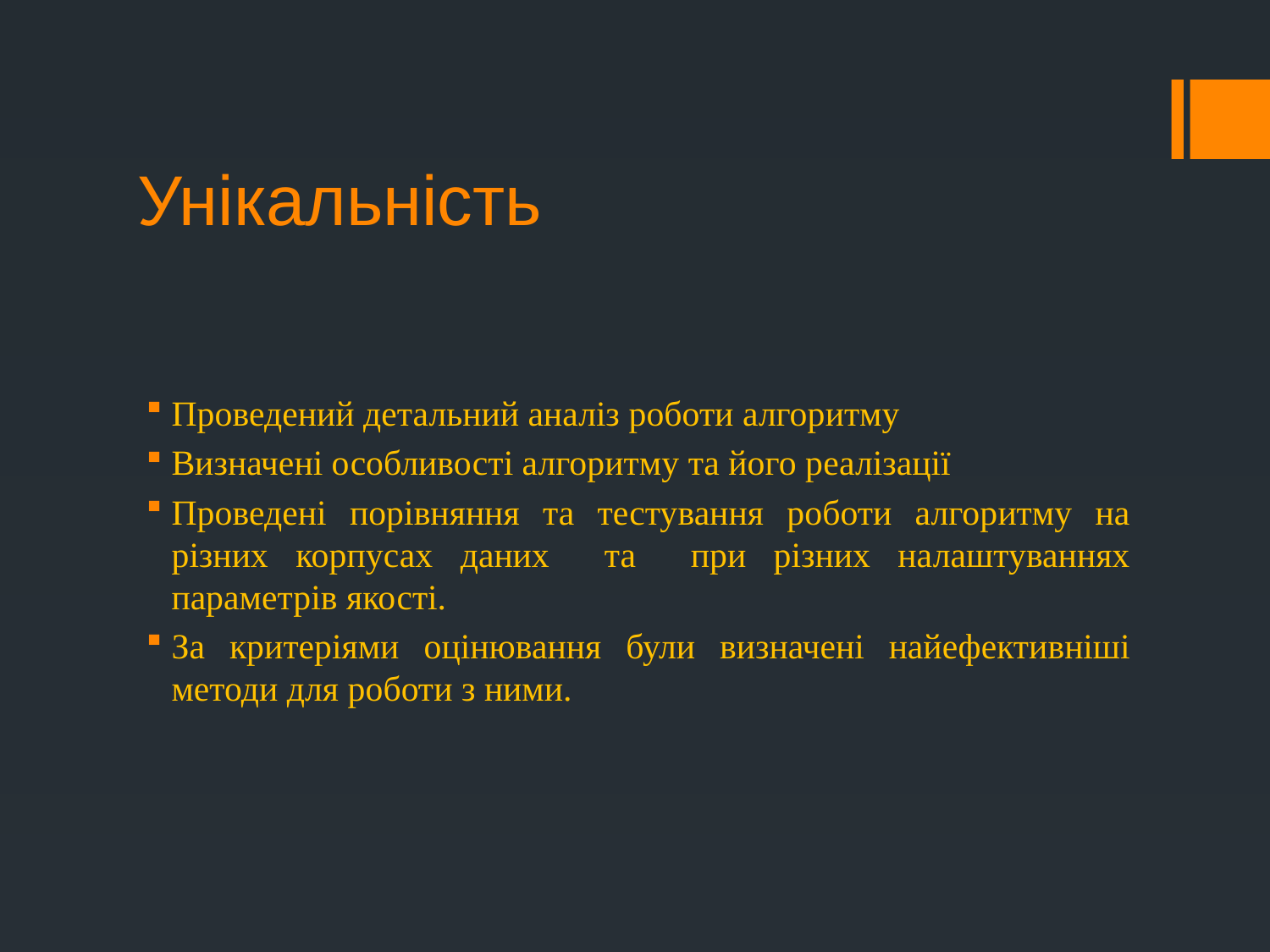

# Унікальність
Проведений детальний аналіз роботи алгоритму
Визначені особливості алгоритму та його реалізації
Проведені порівняння та тестування роботи алгоритму на різних корпусах даних  та  при різних налаштуваннях параметрів якості.
За критеріями оцінювання були визначені найефективніші методи для роботи з ними.